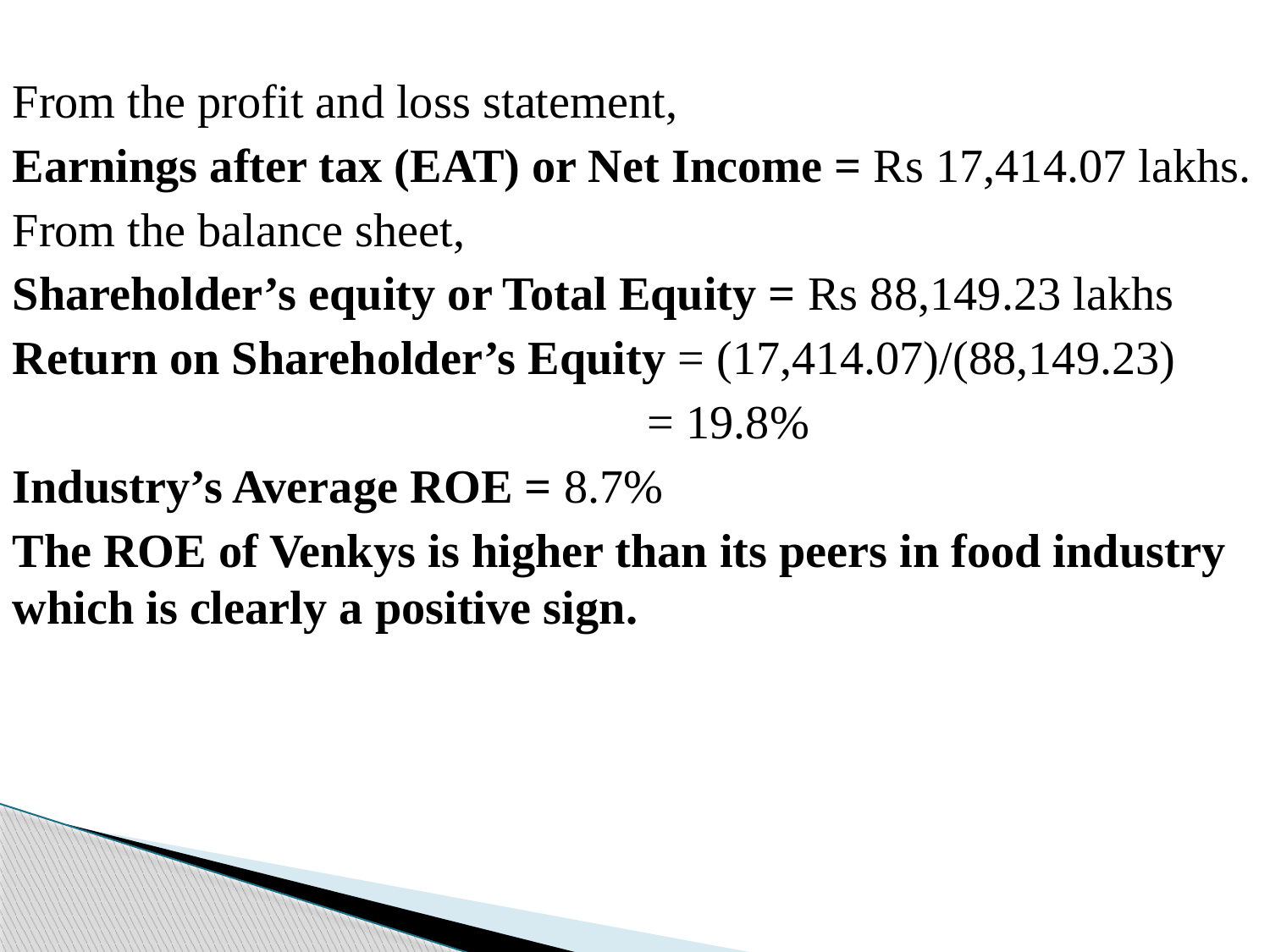

From the profit and loss statement,
Earnings after tax (EAT) or Net Income = Rs 17,414.07 lakhs.
From the balance sheet,
Shareholder’s equity or Total Equity = Rs 88,149.23 lakhs
Return on Shareholder’s Equity = (17,414.07)/(88,149.23)
					= 19.8%
Industry’s Average ROE = 8.7%
The ROE of Venkys is higher than its peers in food industry which is clearly a positive sign.